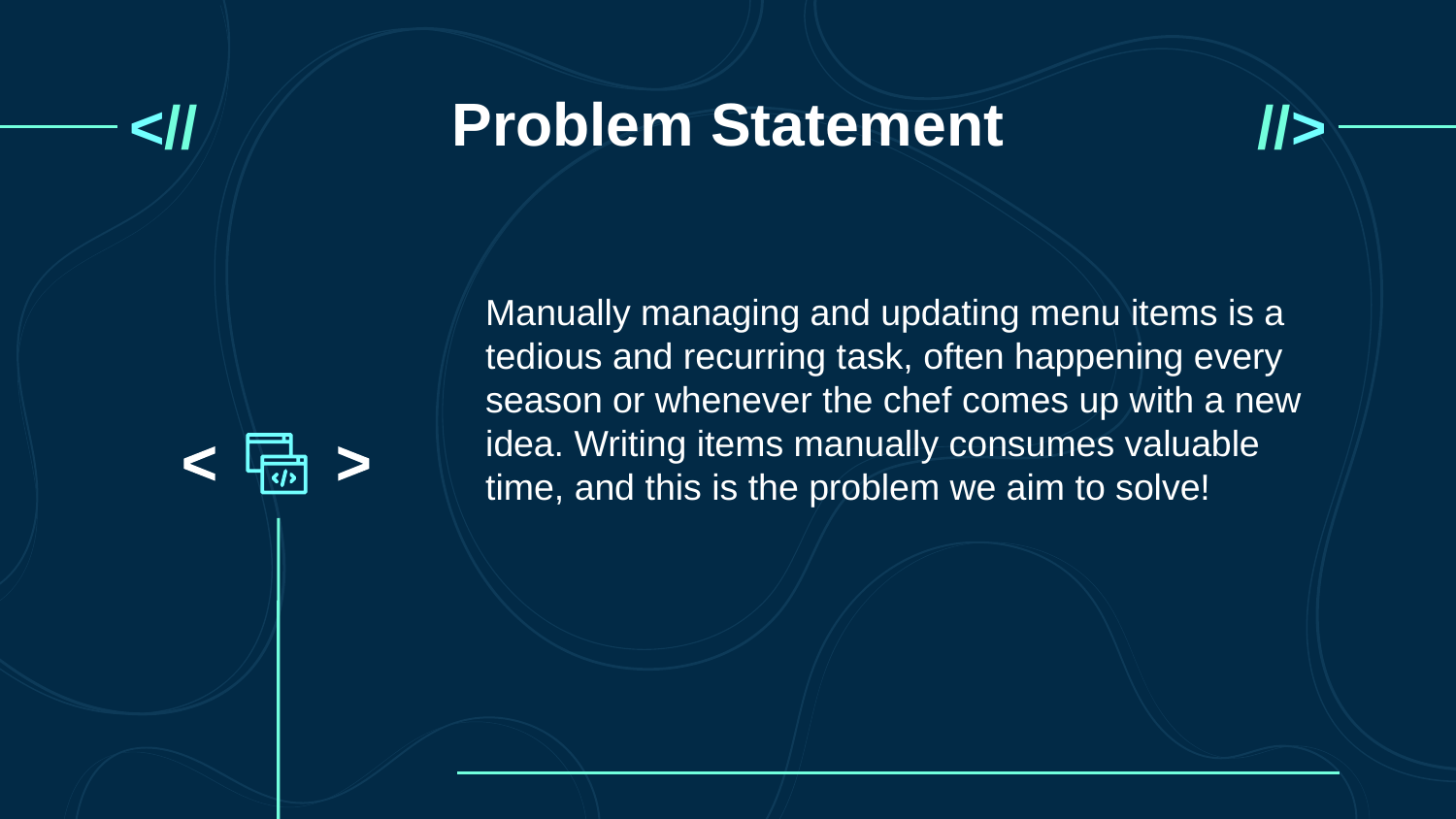

# Problem Statement
<//
//>
Manually managing and updating menu items is a tedious and recurring task, often happening every season or whenever the chef comes up with a new idea. Writing items manually consumes valuable time, and this is the problem we aim to solve!

<
<